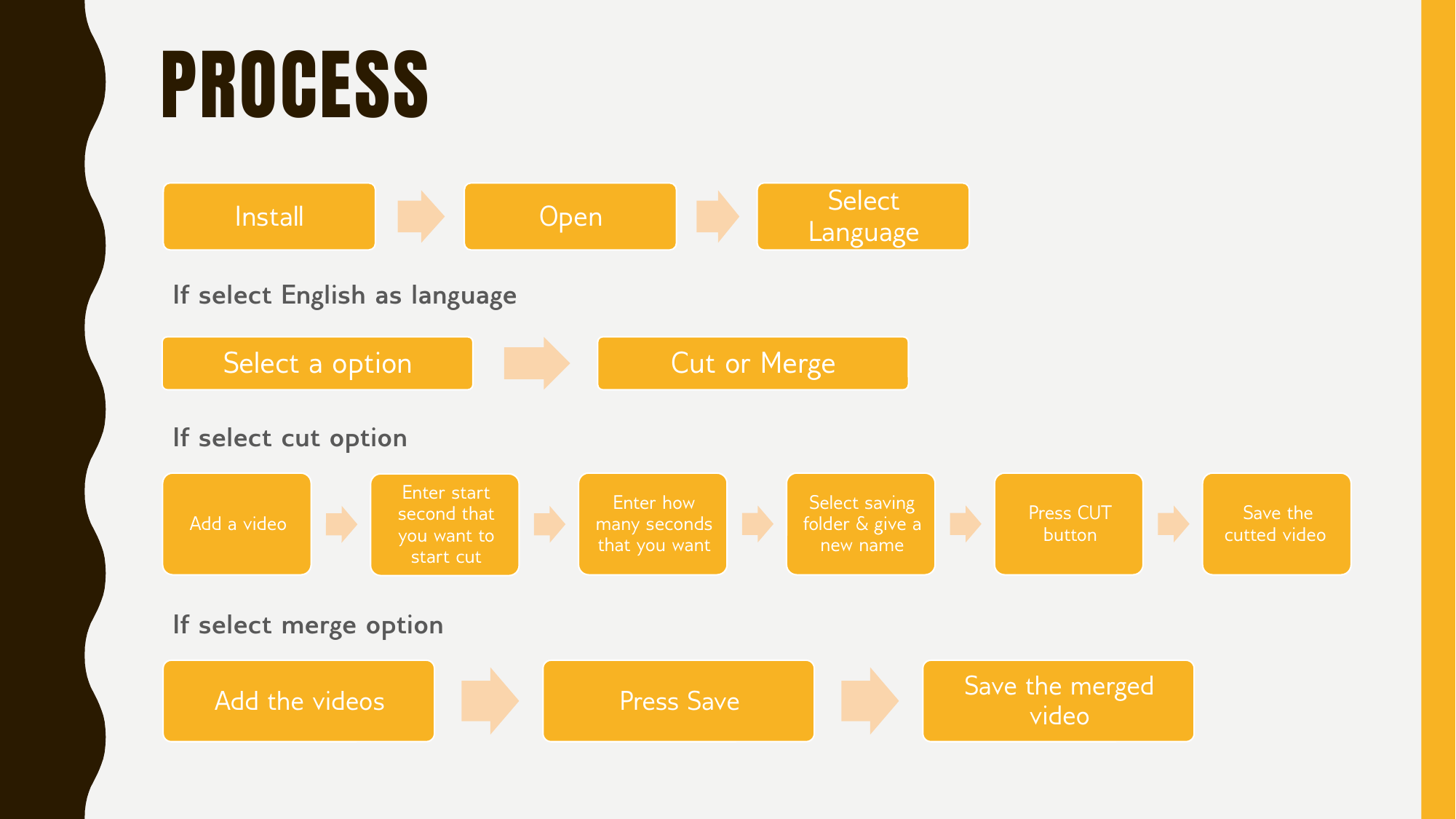

# process
Install

Open

Select Language
If select English as language
Select a option

Cut or Merge
If select cut option
Add a video

Enter start second that you want to start cut

Enter how many seconds that you want

Select saving folder & give a new name

Press CUT button

Save the cutted video
If select merge option
Add the videos

Press Save

Save the merged video